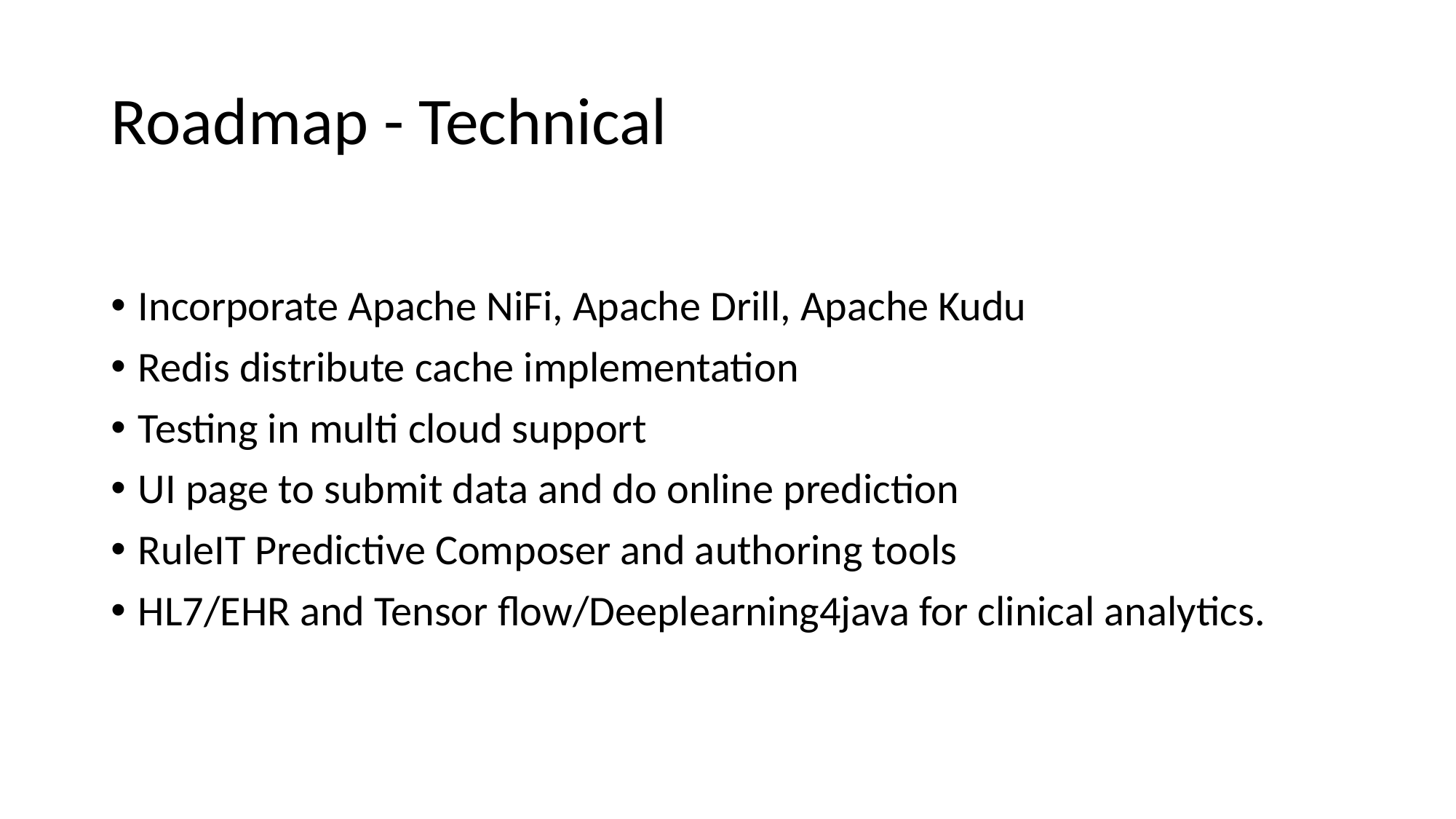

# Roadmap - Technical

Incorporate Apache NiFi, Apache Drill, Apache Kudu
Redis distribute cache implementation
Testing in multi cloud support
UI page to submit data and do online prediction
RuleIT Predictive Composer and authoring tools
HL7/EHR and Tensor flow/Deeplearning4java for clinical analytics.